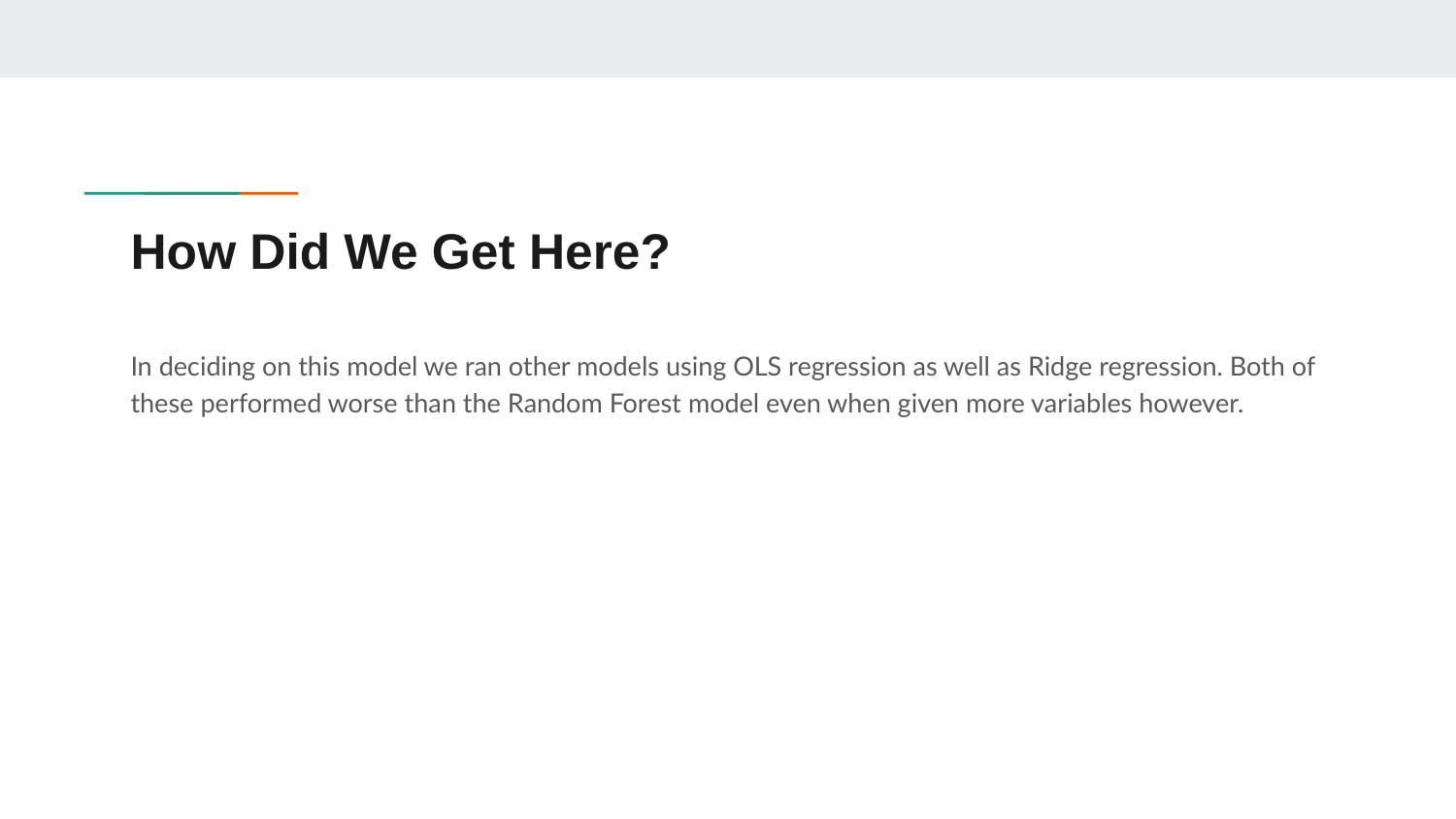

# How Did We Get Here?
In deciding on this model we ran other models using OLS regression as well as Ridge regression. Both of these performed worse than the Random Forest model even when given more variables however.